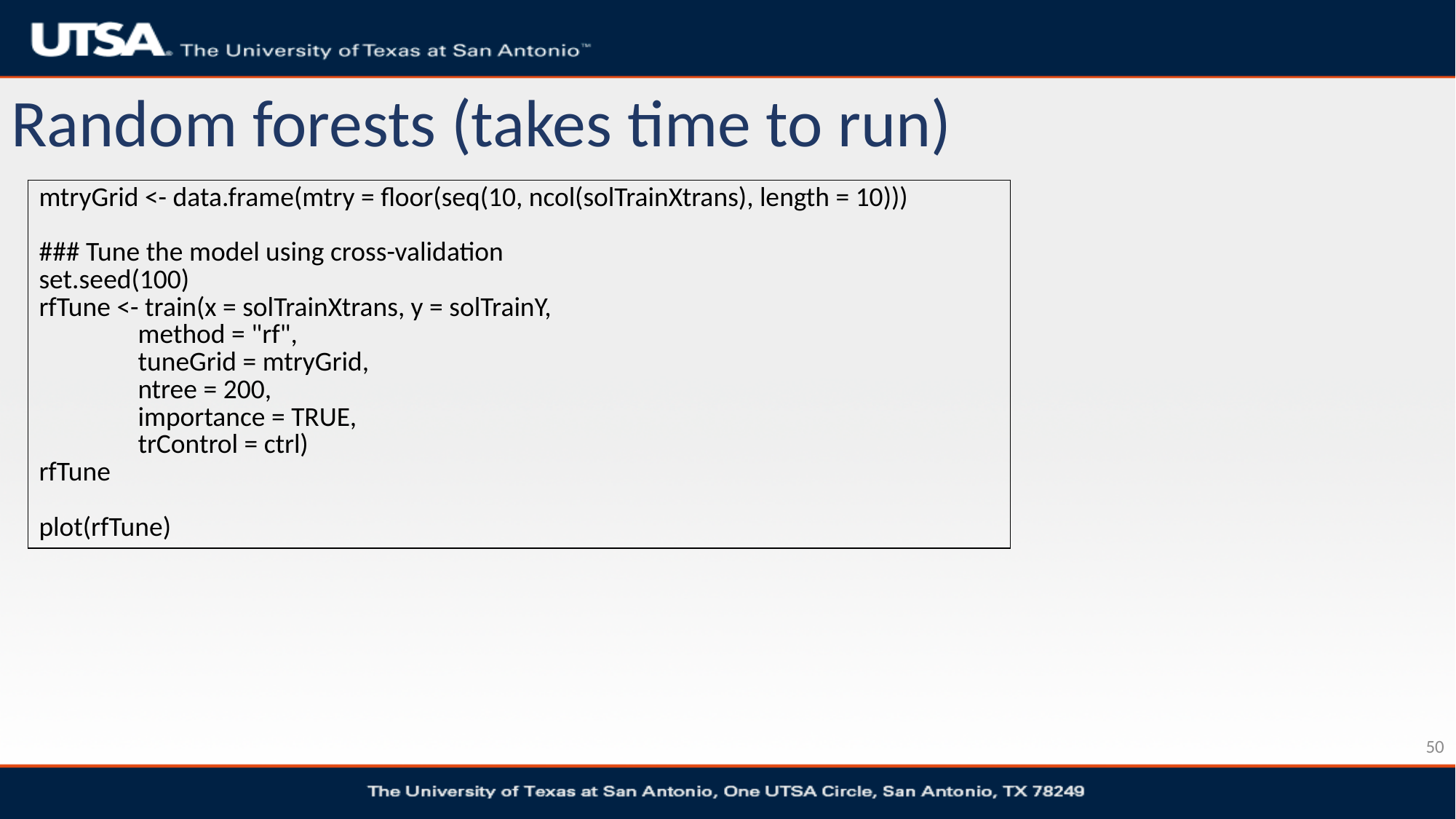

# Random forests (takes time to run)
| mtryGrid <- data.frame(mtry = floor(seq(10, ncol(solTrainXtrans), length = 10))) ### Tune the model using cross-validation set.seed(100) rfTune <- train(x = solTrainXtrans, y = solTrainY, method = "rf", tuneGrid = mtryGrid, ntree = 200, importance = TRUE, trControl = ctrl) rfTune plot(rfTune) |
| --- |
50